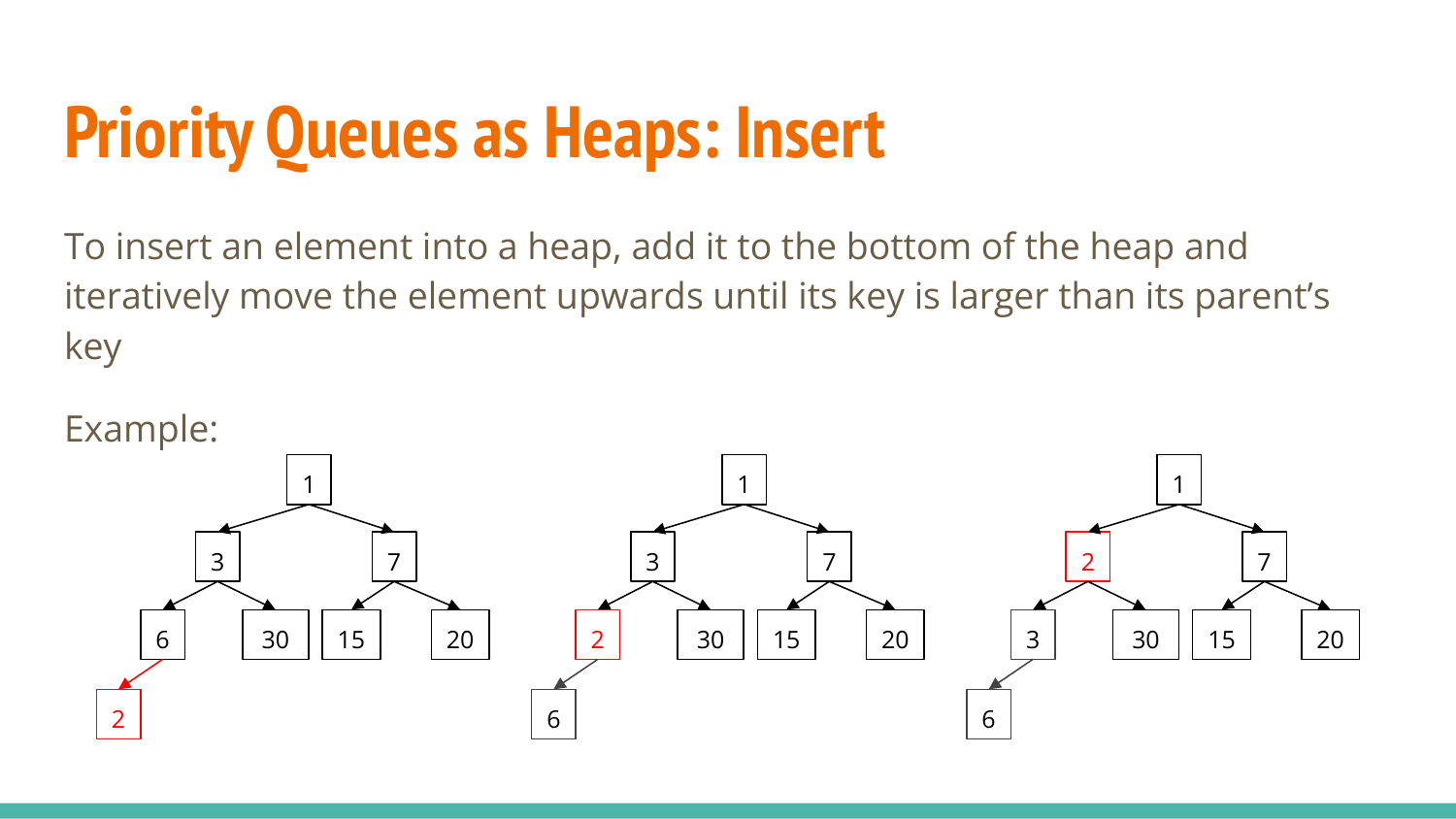

# Priority Queues as Heaps: Insert
To insert an element into a heap, add it to the bottom of the heap and iteratively move the element upwards until its key is larger than its parent’s key
Example:
1
3
7
6
15
20
30
2
1
3
7
2
15
20
30
6
1
2
7
3
15
20
30
6